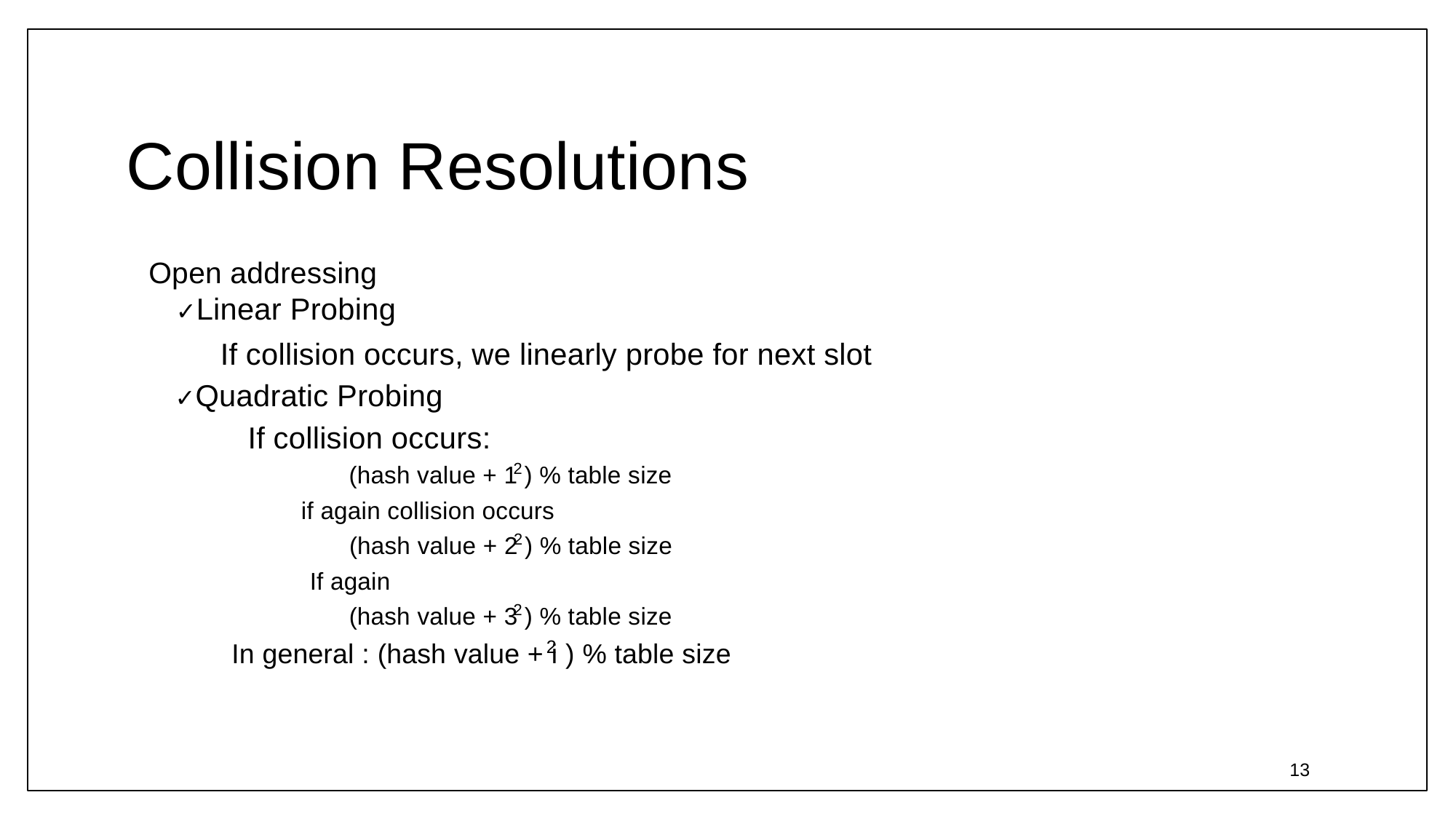

Collision Resolutions
Open addressing
✓Linear Probing
If collision occurs, we linearly probe for next slot
✓Quadratic Probing
If collision occurs:
2
(hash value + 1 ) % table size
if again collision occurs
2
(hash value + 2 ) % table size
If again
2
(hash value + 3 ) % table size
2
In general : (hash value + i ) % table size
13